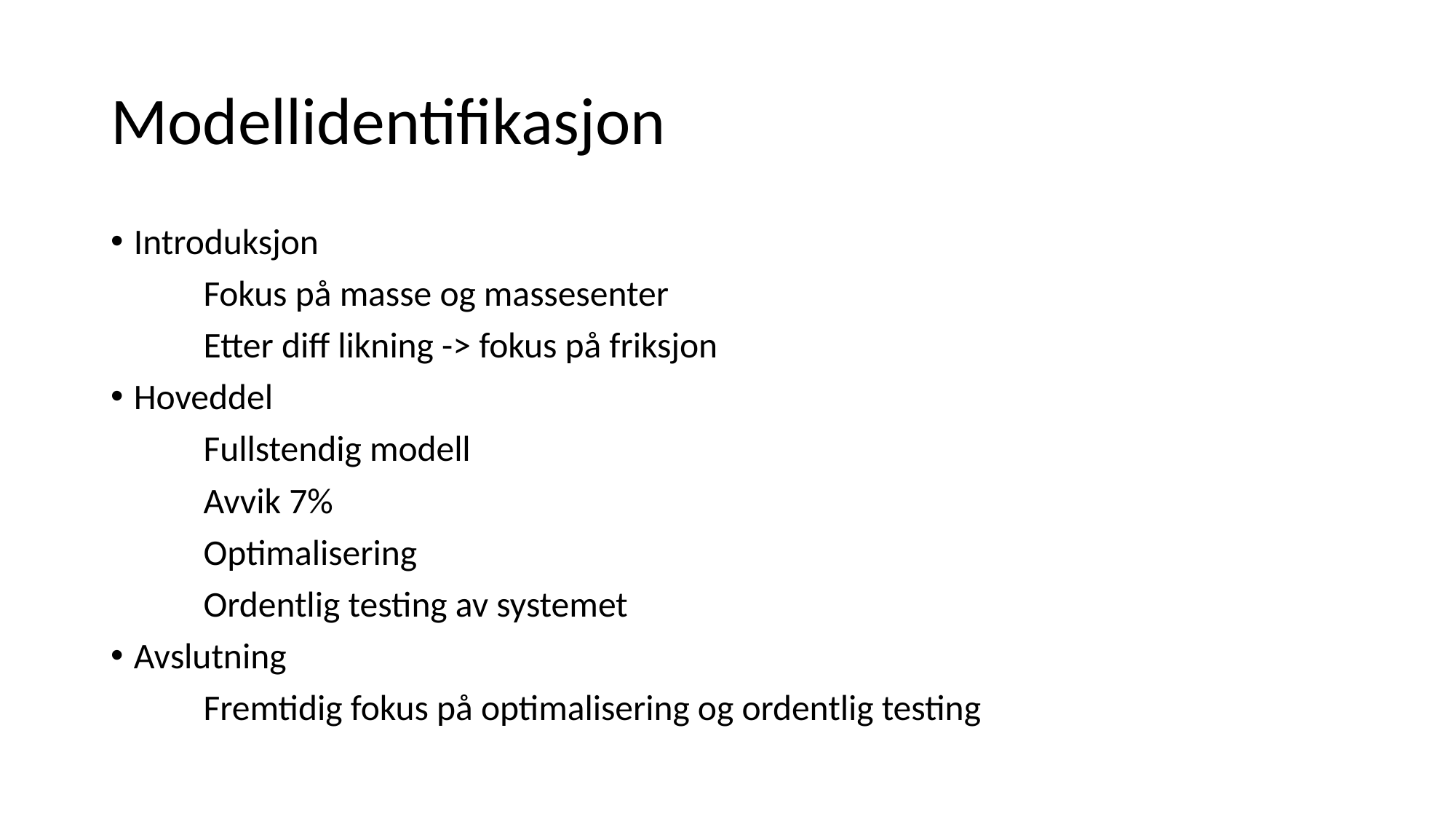

Modellidentifikasjon
Introduksjon
	Fokus på masse og massesenter
	Etter diff likning -> fokus på friksjon
Hoveddel
	Fullstendig modell
	Avvik 7%
	Optimalisering
	Ordentlig testing av systemet
Avslutning
	Fremtidig fokus på optimalisering og ordentlig testing